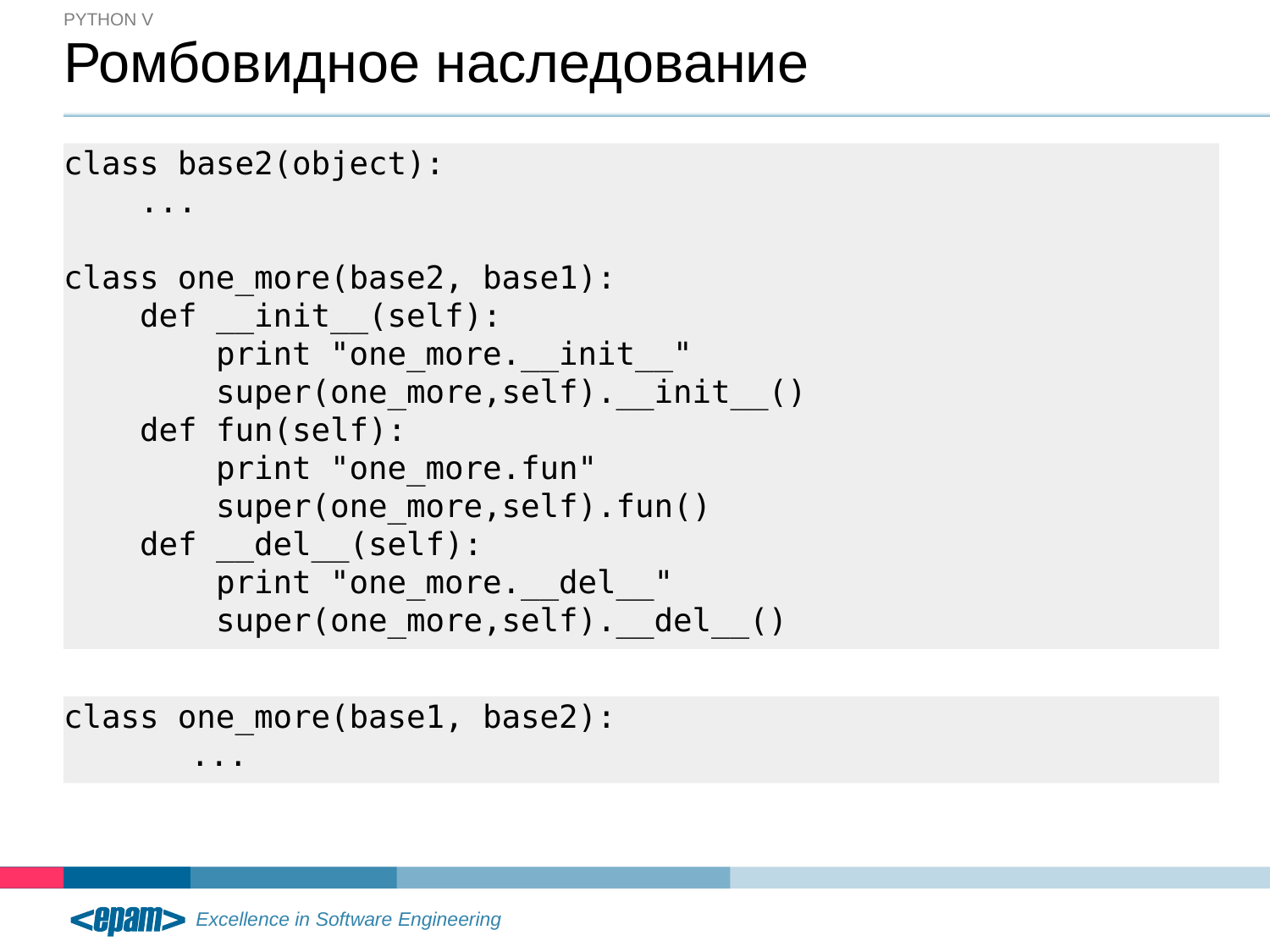

Python V
# Ромбовидное наследование

class base2(object):
    ...

class one_more(base2, base1):
    def __init__(self):
        print "one_more.__init__"
        super(one_more,self).__init__()
    def fun(self):
        print "one_more.fun"
        super(one_more,self).fun()
    def __del__(self):
        print "one_more.__del__"
        super(one_more,self).__del__()
class one_more(base1, base2):
	...